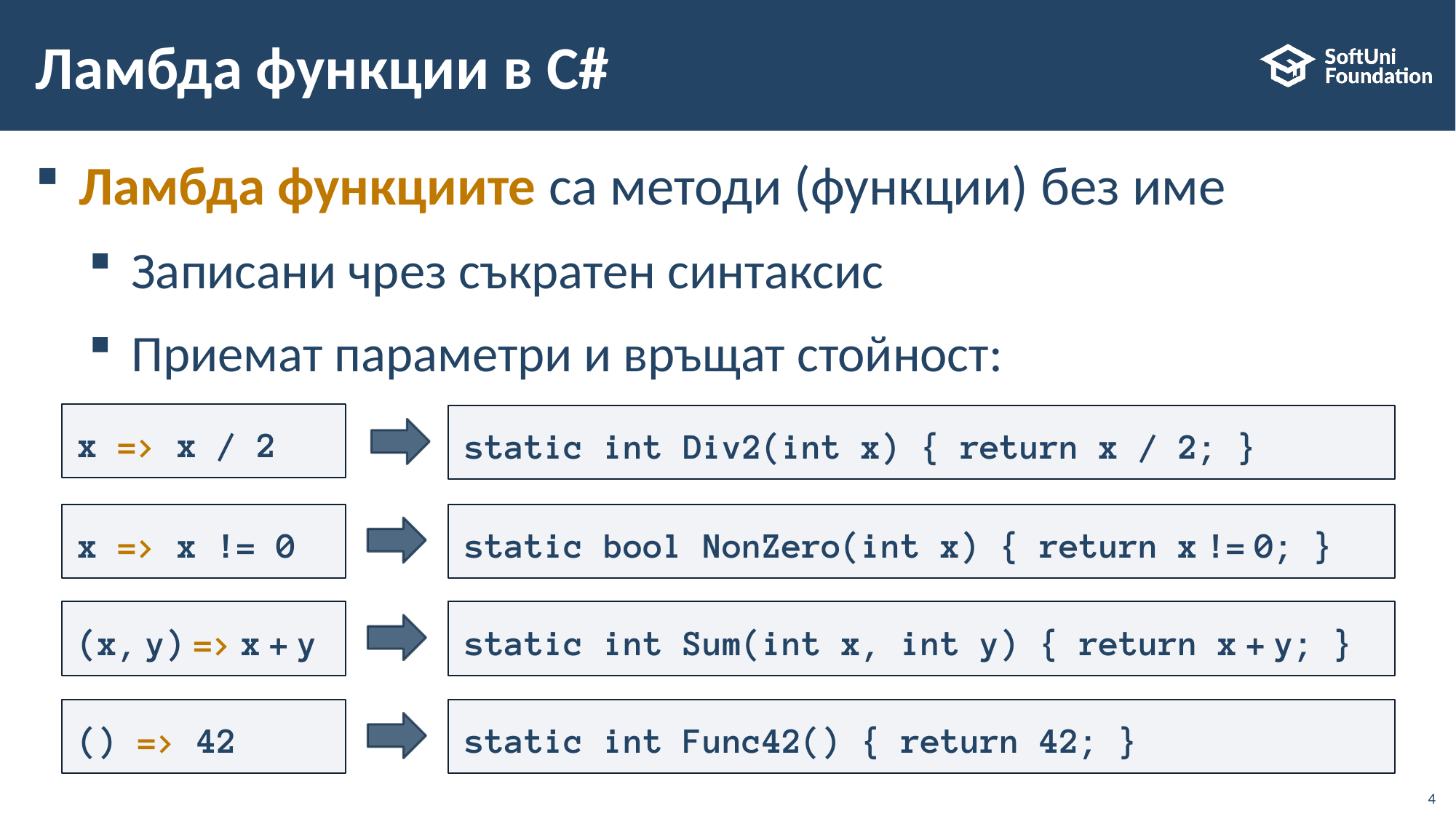

# Ламбда функции в C#
Ламбда функциите са методи (функции) без име
Записани чрез съкратен синтаксис
Приемат параметри и връщат стойност:
x => x / 2
static int Div2(int x) { return x / 2; }

x => x != 0
static bool NonZero(int x) { return x != 0; }

(x, y) => x + y
static int Sum(int x, int y) { return x + y; }

() => 42
static int Func42() { return 42; }

4